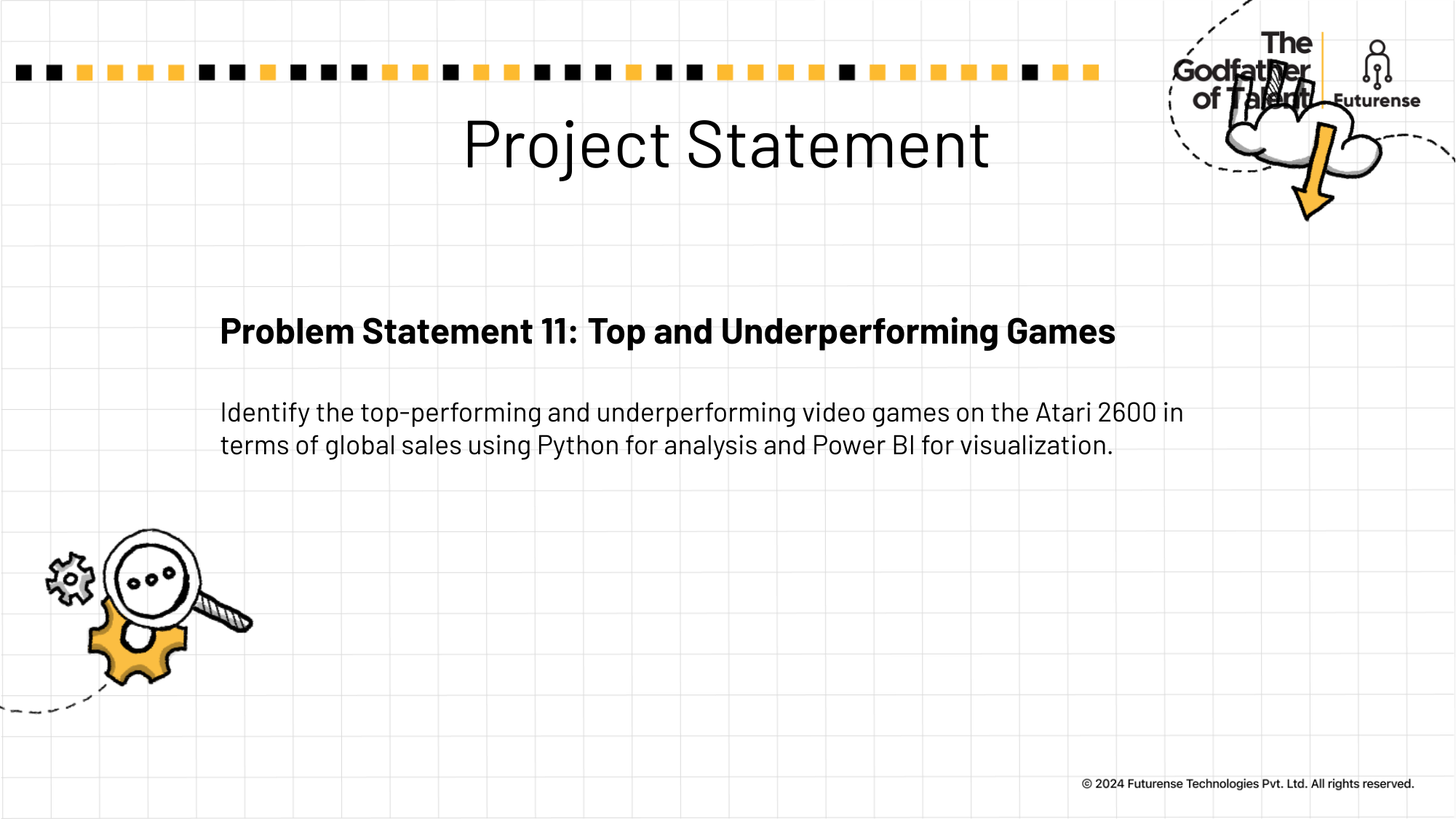

# Project Statement
Problem Statement 11: Top and Underperforming Games
Identify the top-performing and underperforming video games on the Atari 2600 in terms of global sales using Python for analysis and Power BI for visualization.